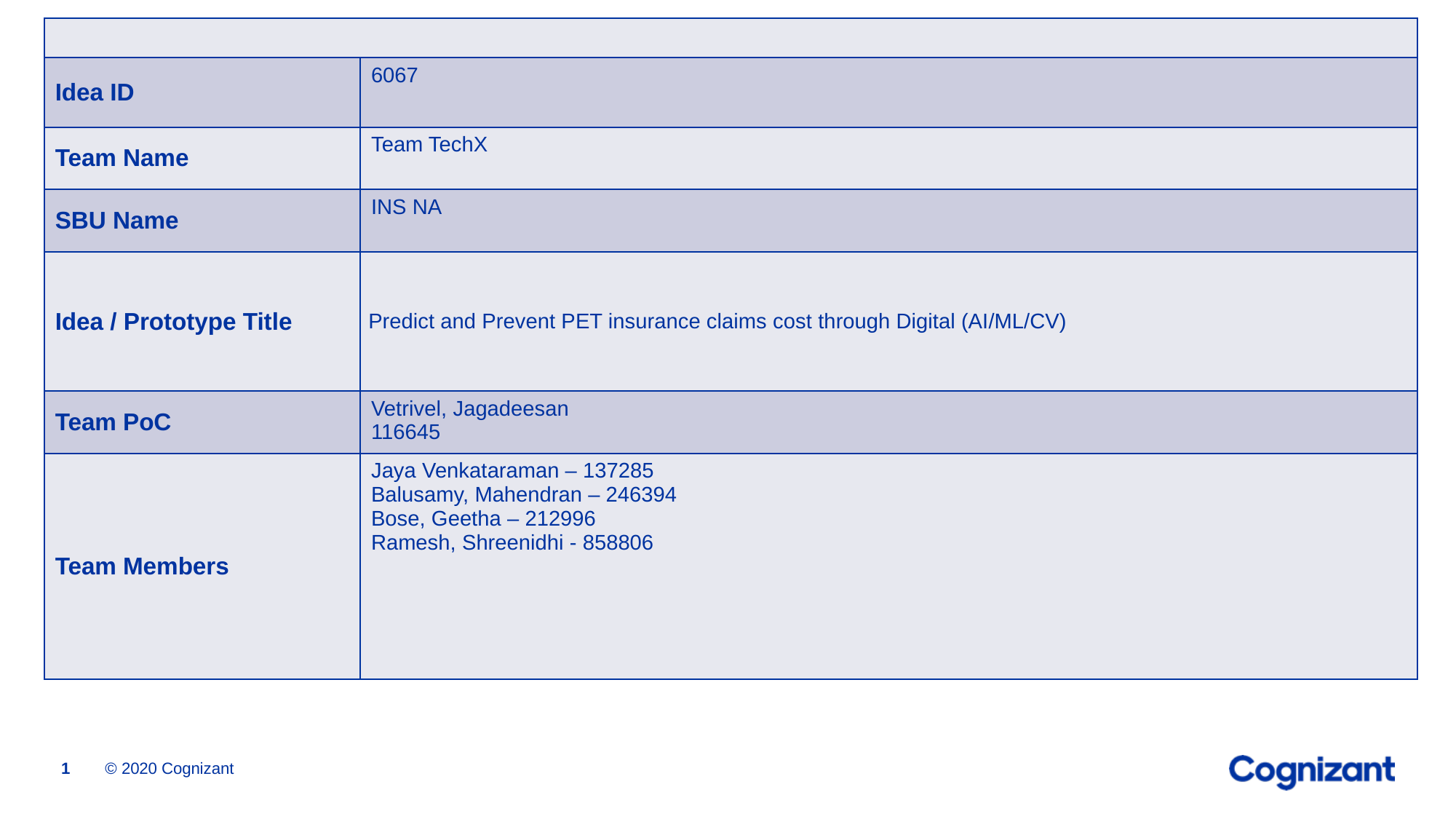

|  |  |
| --- | --- |
| Idea ID | 6067 |
| Team Name | Team TechX |
| SBU Name | INS NA |
| Idea / Prototype Title | Predict and Prevent PET insurance claims cost through Digital (AI/ML/CV) |
| Team PoC | Vetrivel, Jagadeesan 116645 |
| Team Members | Jaya Venkataraman – 137285 Balusamy, Mahendran – 246394 Bose, Geetha – 212996 Ramesh, Shreenidhi - 858806 |
© 2020 Cognizant
1